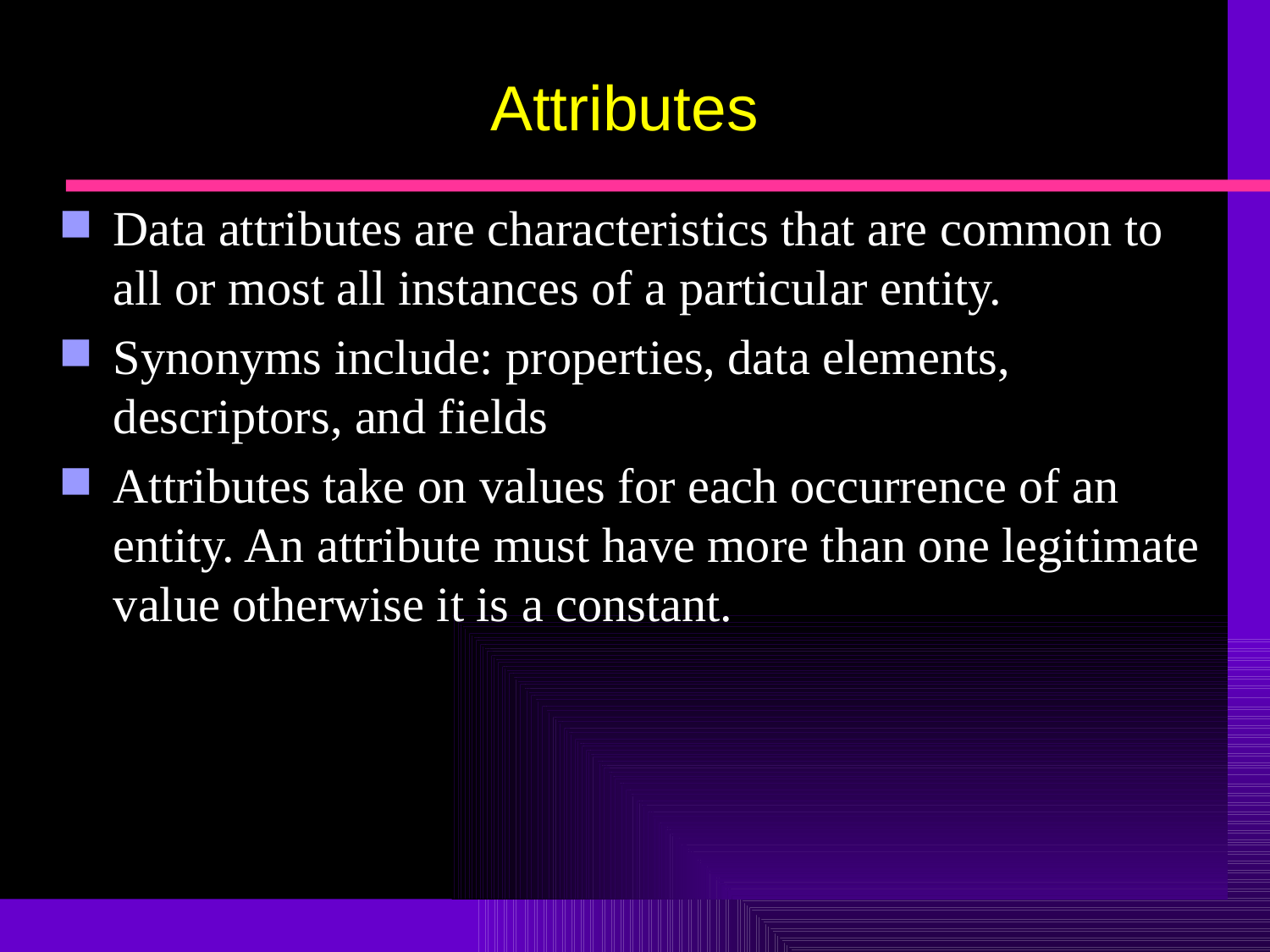

# Attributes
Data attributes are characteristics that are common to all or most all instances of a particular entity.
Synonyms include: properties, data elements, descriptors, and fields
Attributes take on values for each occurrence of an entity. An attribute must have more than one legitimate value otherwise it is a constant.